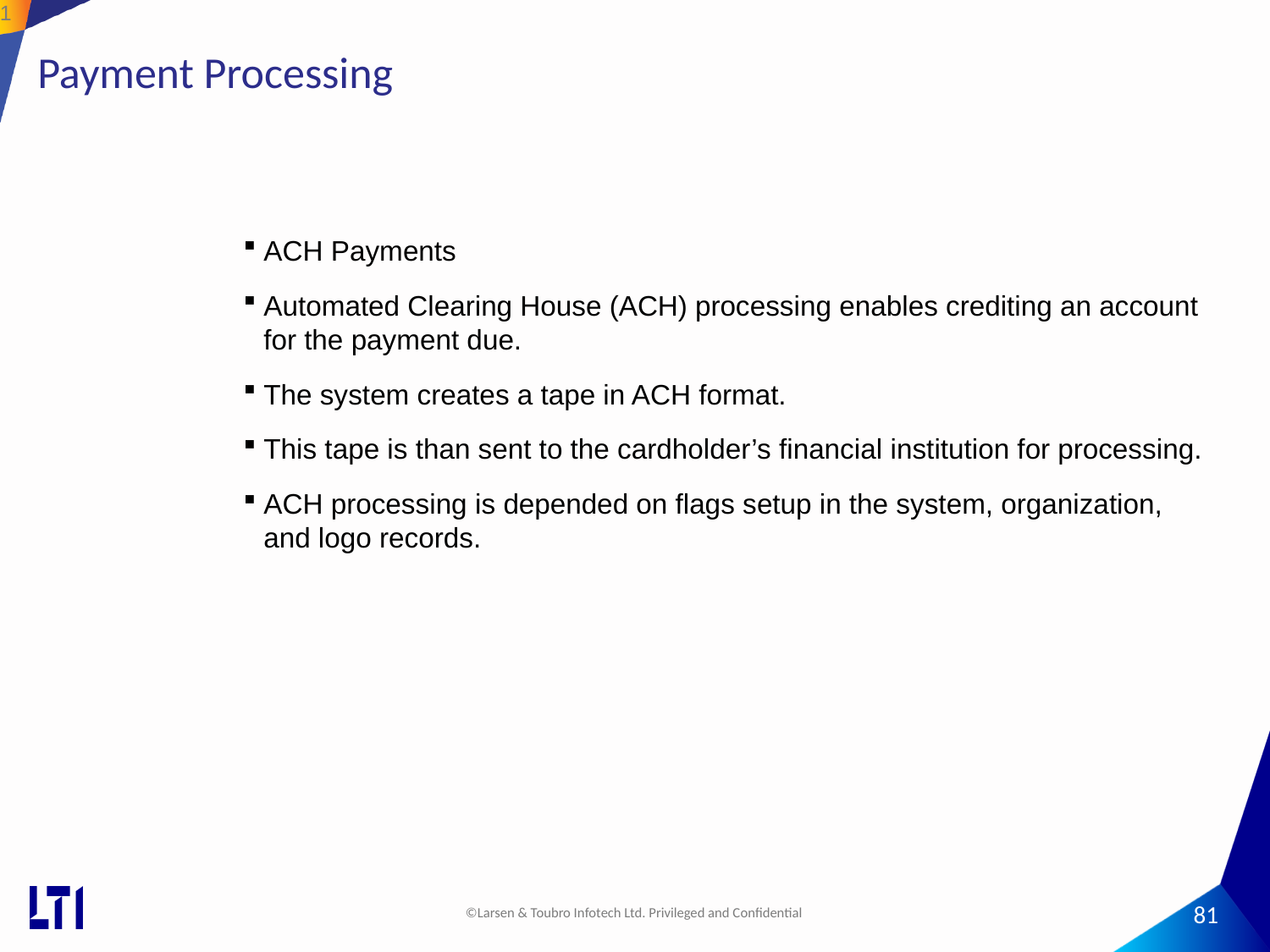

81
# Payment Processing
ACH Payments
Automated Clearing House (ACH) processing enables crediting an account for the payment due.
The system creates a tape in ACH format.
This tape is than sent to the cardholder’s financial institution for processing.
ACH processing is depended on flags setup in the system, organization, and logo records.